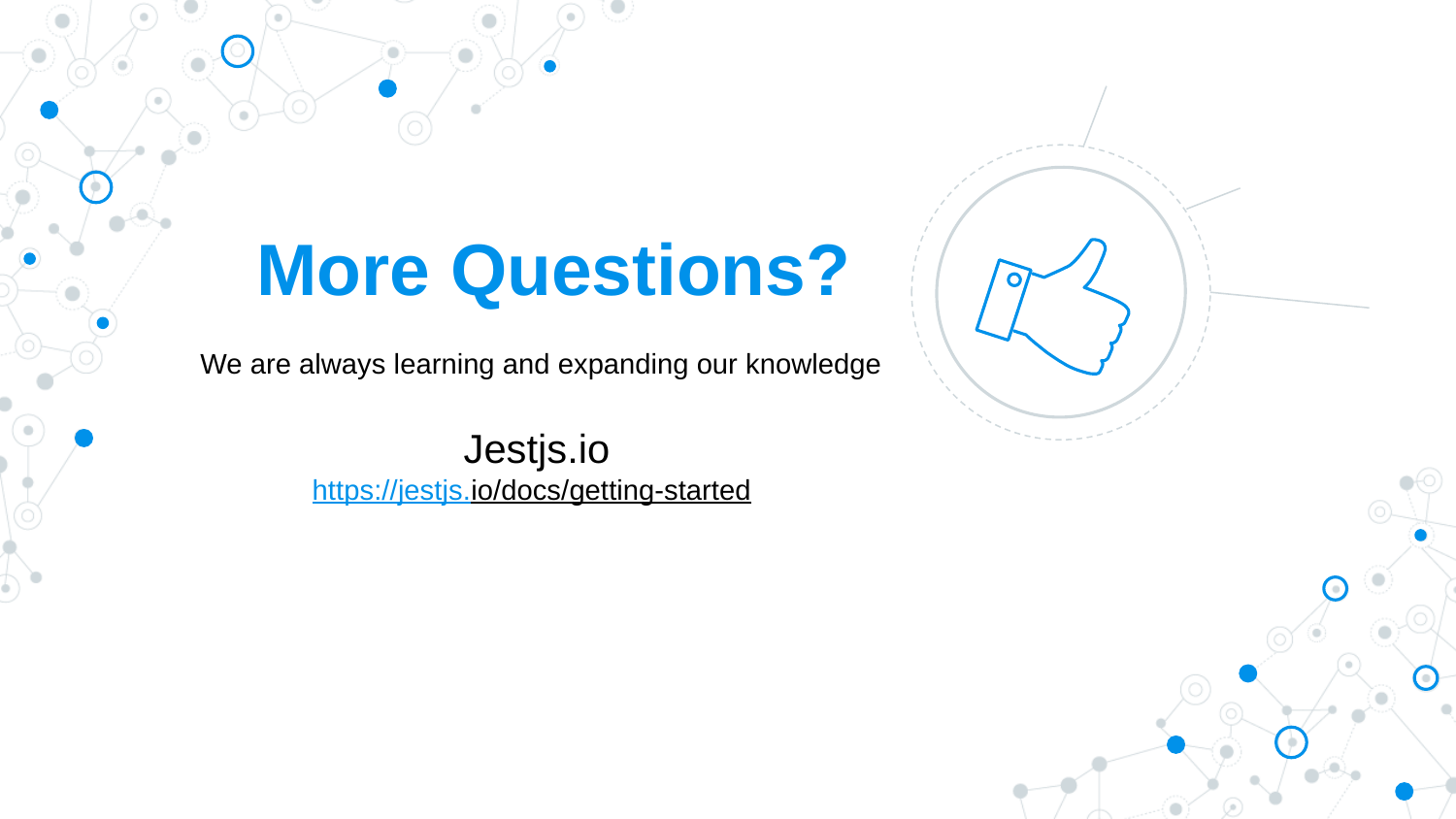

# More Questions?

We are always learning and expanding our knowledge

Jestjs.io
     https://jestjs.io/docs/getting-started